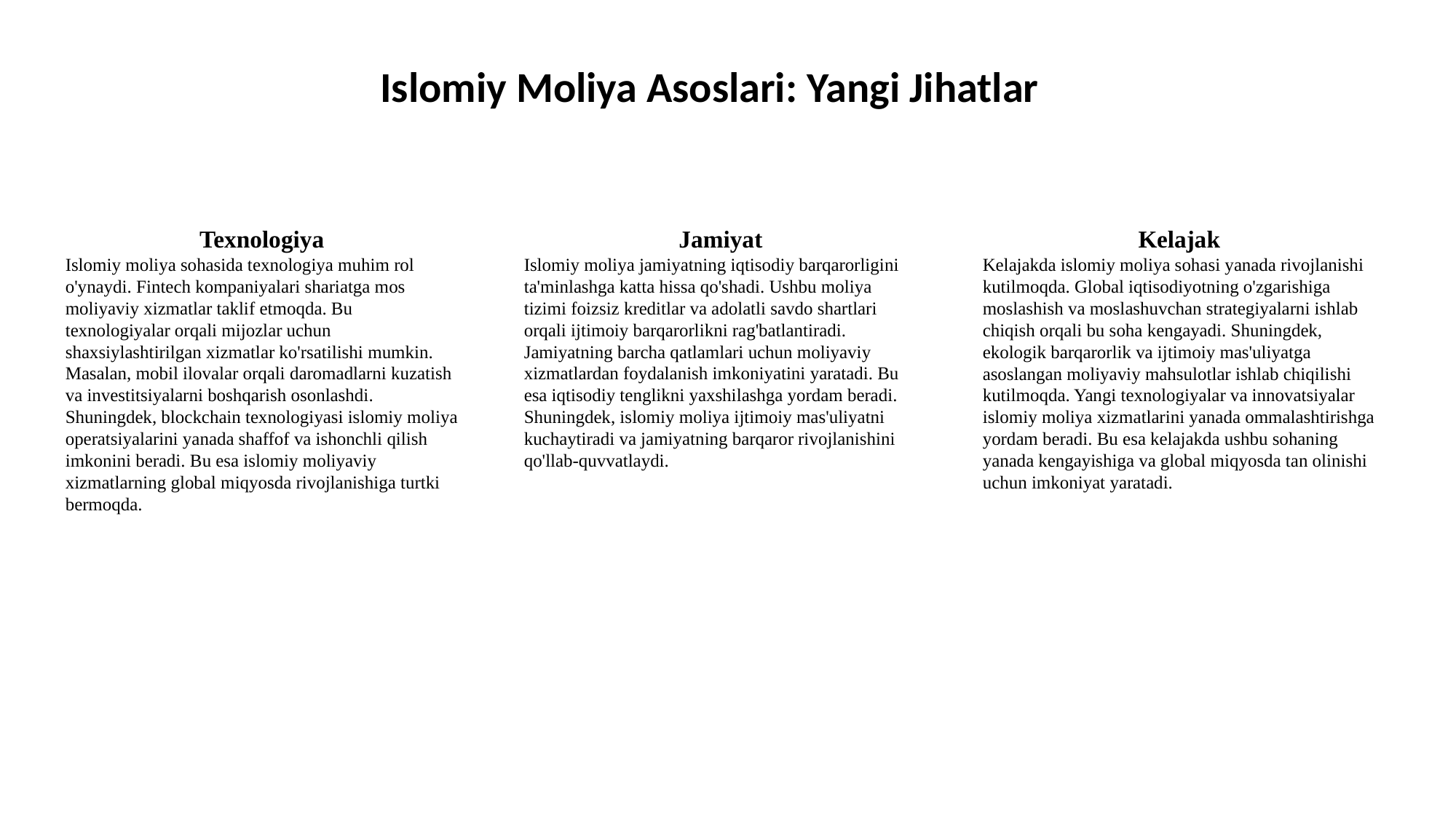

Islomiy Moliya Asoslari: Yangi Jihatlar
Texnologiya
Islomiy moliya sohasida texnologiya muhim rol o'ynaydi. Fintech kompaniyalari shariatga mos moliyaviy xizmatlar taklif etmoqda. Bu texnologiyalar orqali mijozlar uchun shaxsiylashtirilgan xizmatlar ko'rsatilishi mumkin. Masalan, mobil ilovalar orqali daromadlarni kuzatish va investitsiyalarni boshqarish osonlashdi. Shuningdek, blockchain texnologiyasi islomiy moliya operatsiyalarini yanada shaffof va ishonchli qilish imkonini beradi. Bu esa islomiy moliyaviy xizmatlarning global miqyosda rivojlanishiga turtki bermoqda.
Jamiyat
Islomiy moliya jamiyatning iqtisodiy barqarorligini ta'minlashga katta hissa qo'shadi. Ushbu moliya tizimi foizsiz kreditlar va adolatli savdo shartlari orqali ijtimoiy barqarorlikni rag'batlantiradi. Jamiyatning barcha qatlamlari uchun moliyaviy xizmatlardan foydalanish imkoniyatini yaratadi. Bu esa iqtisodiy tenglikni yaxshilashga yordam beradi. Shuningdek, islomiy moliya ijtimoiy mas'uliyatni kuchaytiradi va jamiyatning barqaror rivojlanishini qo'llab-quvvatlaydi.
Kelajak
Kelajakda islomiy moliya sohasi yanada rivojlanishi kutilmoqda. Global iqtisodiyotning o'zgarishiga moslashish va moslashuvchan strategiyalarni ishlab chiqish orqali bu soha kengayadi. Shuningdek, ekologik barqarorlik va ijtimoiy mas'uliyatga asoslangan moliyaviy mahsulotlar ishlab chiqilishi kutilmoqda. Yangi texnologiyalar va innovatsiyalar islomiy moliya xizmatlarini yanada ommalashtirishga yordam beradi. Bu esa kelajakda ushbu sohaning yanada kengayishiga va global miqyosda tan olinishi uchun imkoniyat yaratadi.